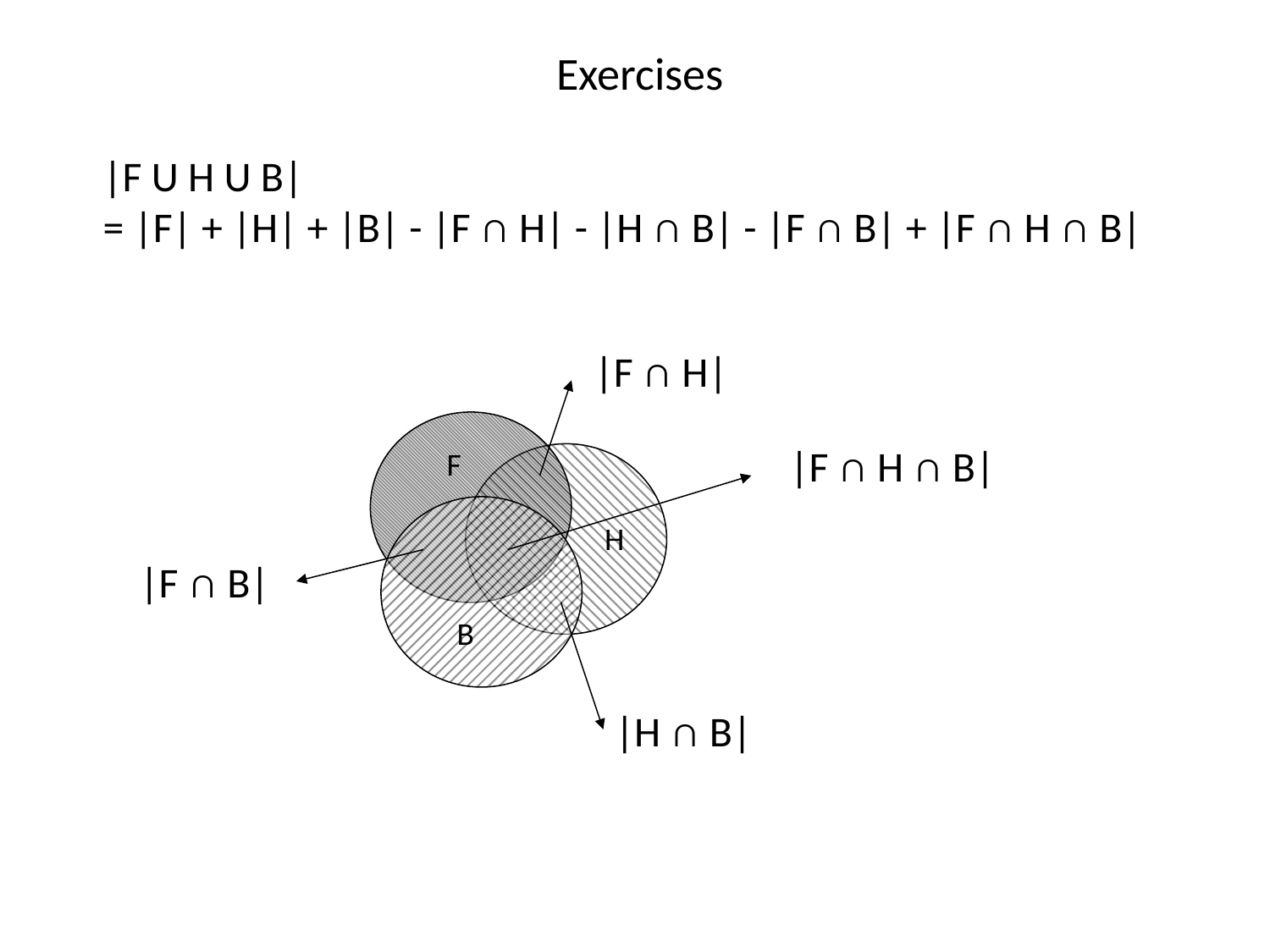

# Exercises

|F U H U B|
= |F| + |H| + |B| - |F ∩ H| - |H ∩ B| - |F ∩ B| + |F ∩ H ∩ B|

|F ∩ H|

|F ∩ H ∩ B|
F

H
|F ∩ B|

B
|H ∩ B|